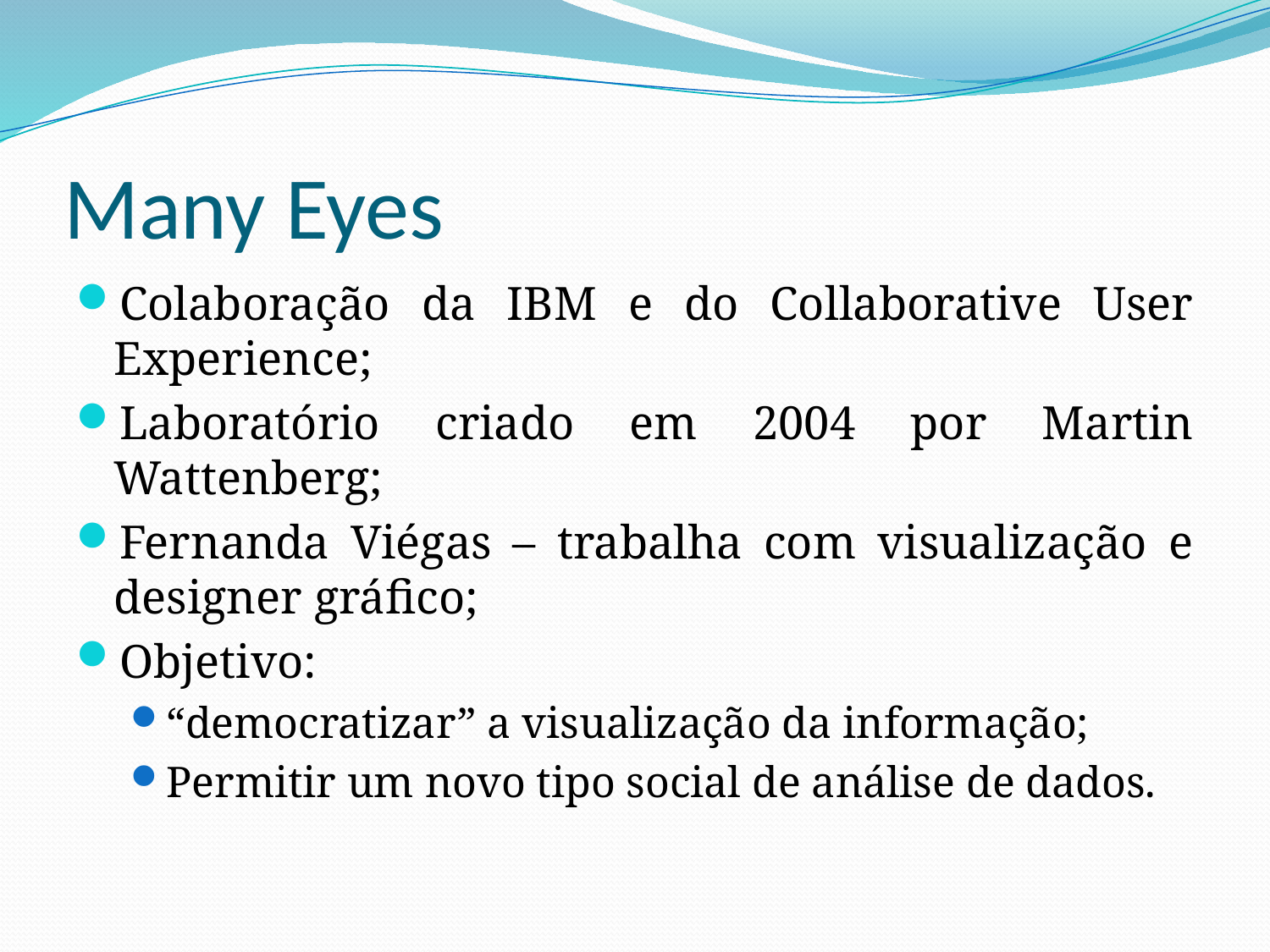

# Many Eyes
Colaboração da IBM e do Collaborative User Experience;
Laboratório criado em 2004 por Martin Wattenberg;
Fernanda Viégas – trabalha com visualização e designer gráfico;
Objetivo:
“democratizar” a visualização da informação;
Permitir um novo tipo social de análise de dados.